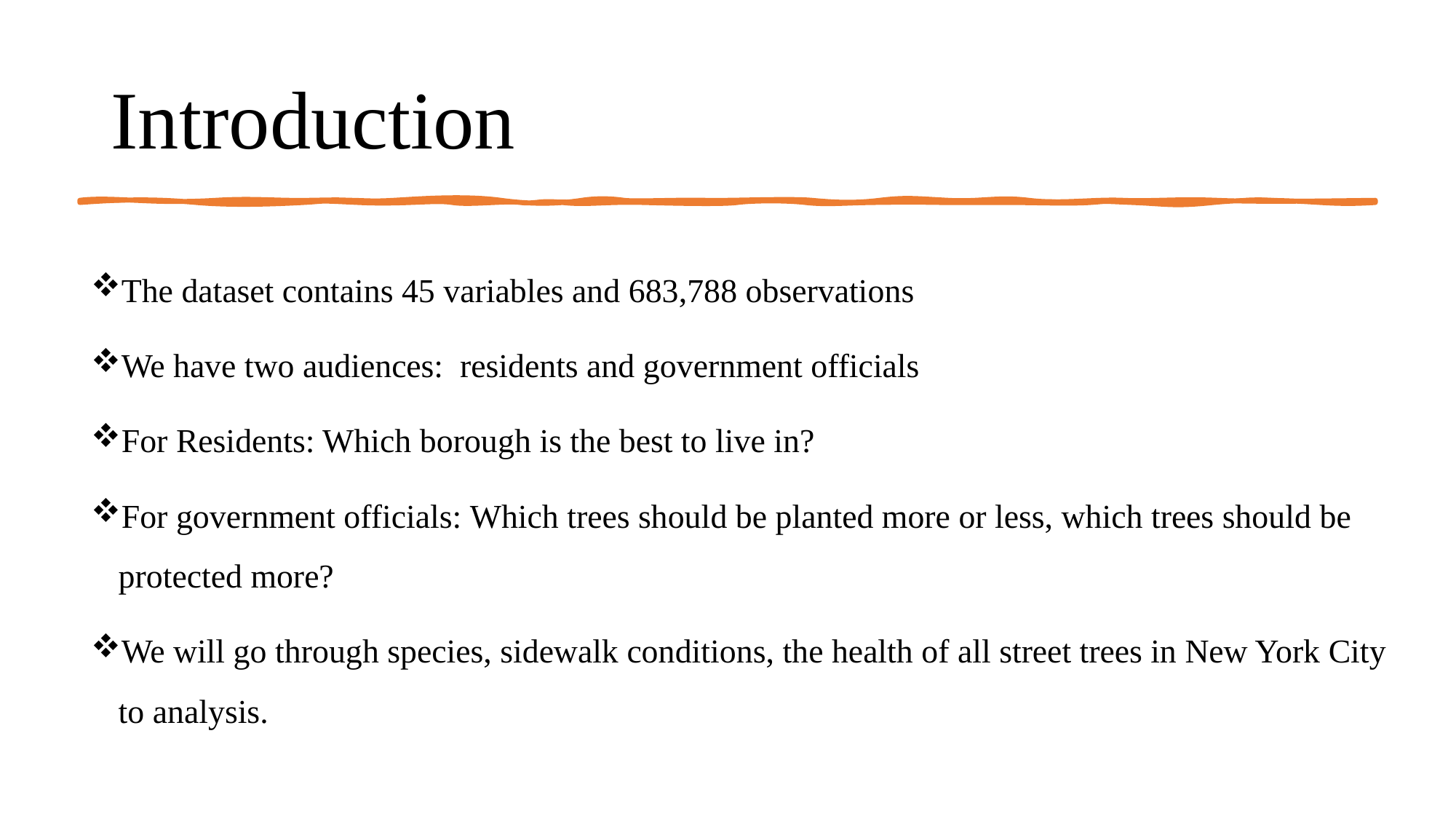

# Introduction

The dataset contains 45 variables and 683,788 observations
We have two audiences:  residents and government officials
For Residents: Which borough is the best to live in?
For government officials: Which trees should be planted more or less, which trees should be protected more?
We will go through species, sidewalk conditions, the health of all street trees in New York City to analysis.